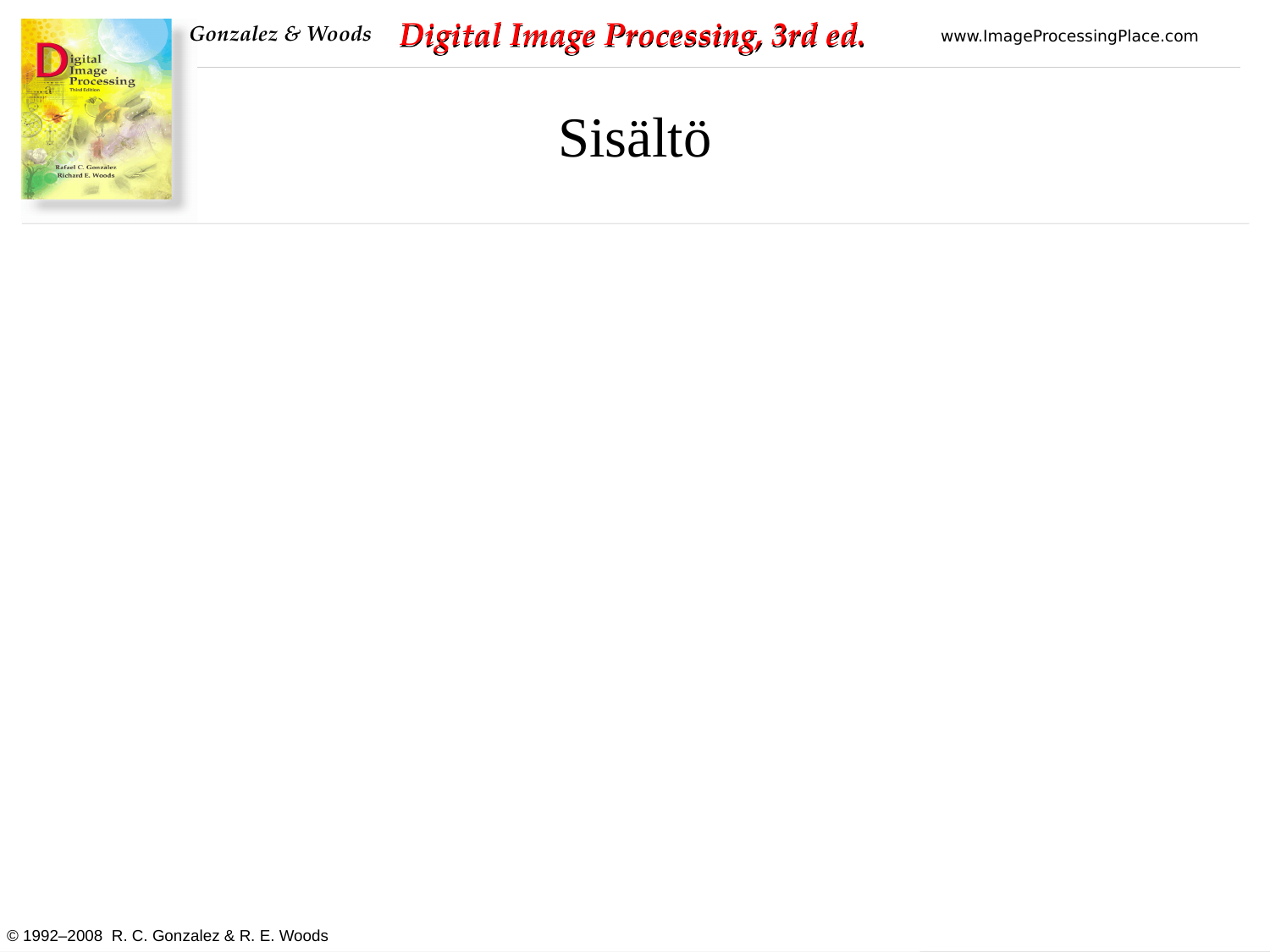

# Sisältö
Digitaalinen kuva
näytteenotto
kvantisointi

Käsitteitä
naapuruus
liittyvyys
histogrammi
spatiaalinen suodatus eli maskioperaatiot

Segmentointi
Aluepohjainen segmentointi
Epäjatkuvuuskohtiin perustuva segmentointi